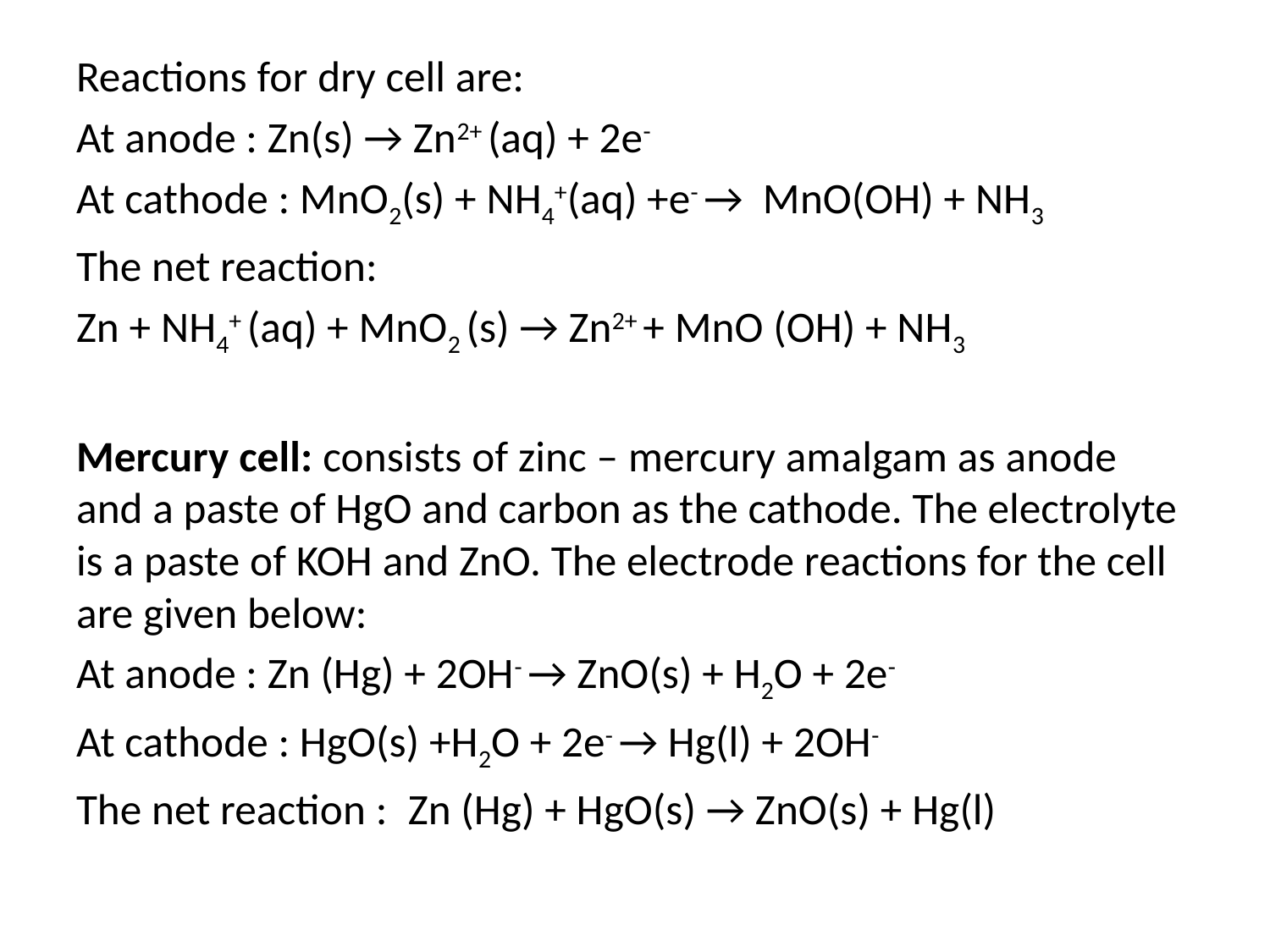

#
Reactions for dry cell are:
At anode : Zn(s) → Zn2+ (aq) + 2e-
At cathode : MnO2(s) + NH4+(aq) +e- →  MnO(OH) + NH3
The net reaction:
Zn + NH4+ (aq) + MnO2 (s) → Zn2+ + MnO (OH) + NH3

Mercury cell: consists of zinc – mercury amalgam as anode and a paste of HgO and carbon as the cathode. The electrolyte is a paste of KOH and ZnO. The electrode reactions for the cell are given below:
At anode : Zn (Hg) + 2OH- → ZnO(s) + H2O + 2e-
At cathode : HgO(s) +H2O + 2e- → Hg(l) + 2OH-
The net reaction :  Zn (Hg) + HgO(s) → ZnO(s) + Hg(l)